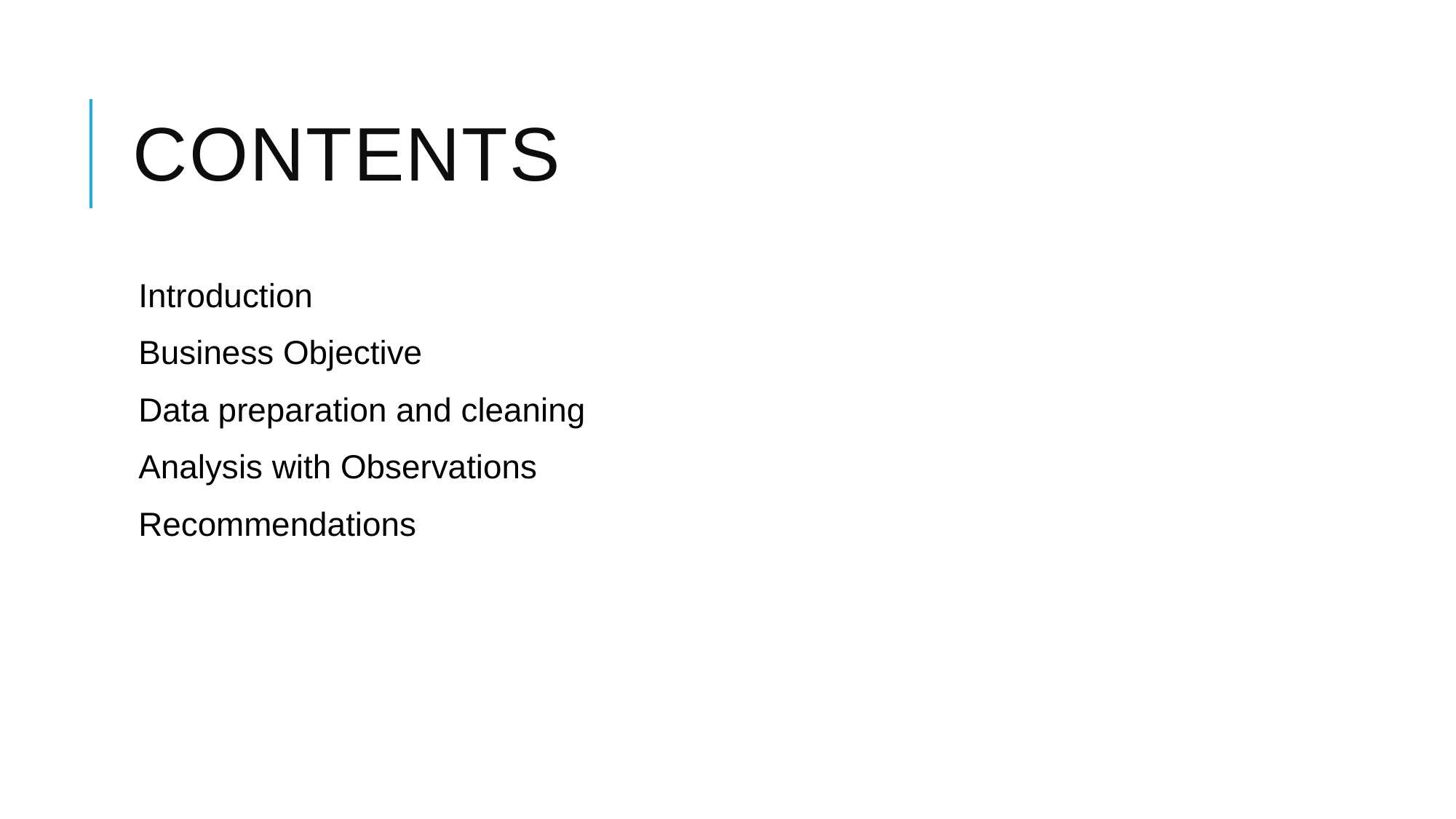

# Contents
Introduction
Business Objective
Data preparation and cleaning
Analysis with Observations
Recommendations